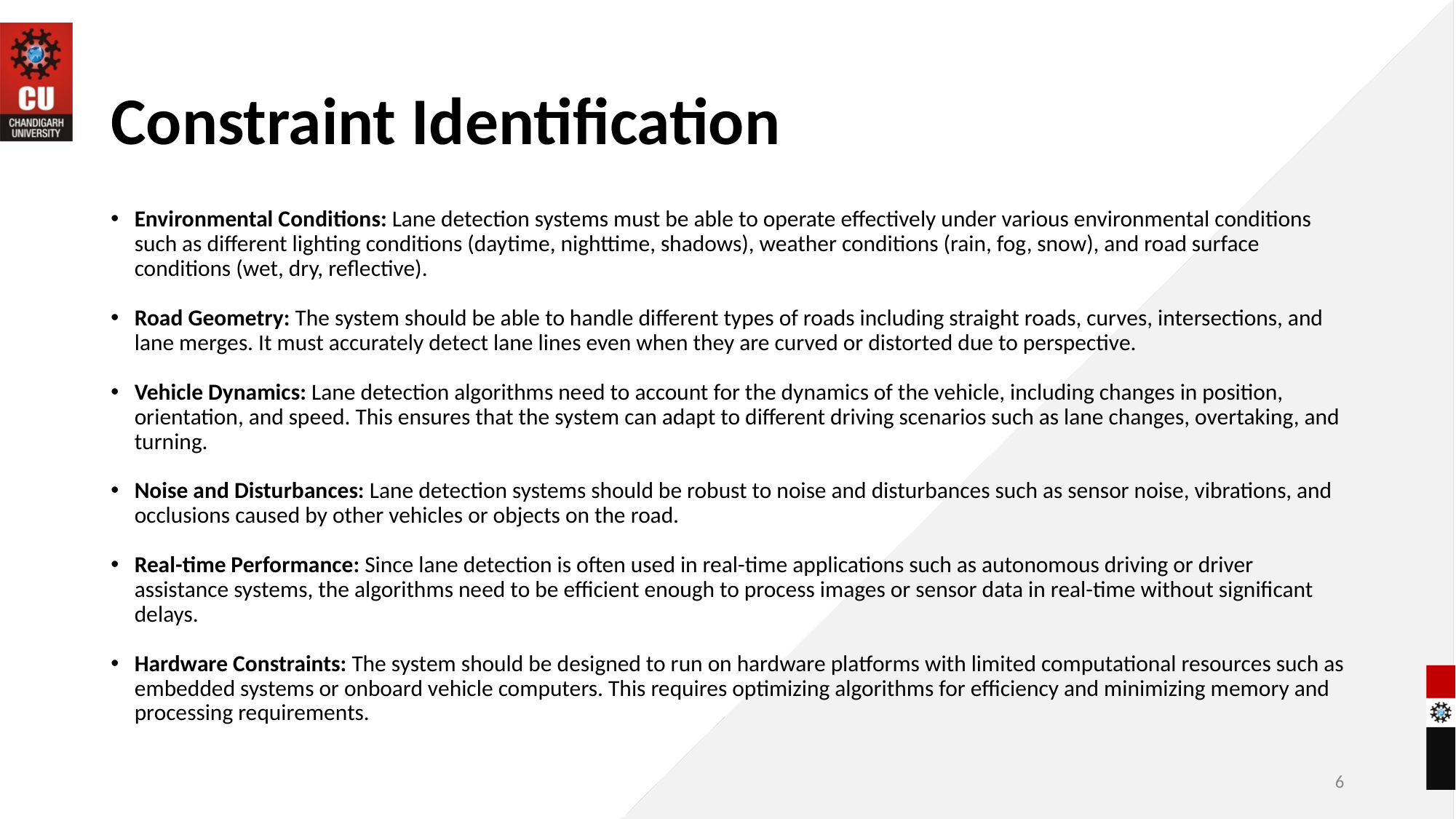

# Constraint Identification
Environmental Conditions: Lane detection systems must be able to operate effectively under various environmental conditions such as different lighting conditions (daytime, nighttime, shadows), weather conditions (rain, fog, snow), and road surface conditions (wet, dry, reflective).

Road Geometry: The system should be able to handle different types of roads including straight roads, curves, intersections, and lane merges. It must accurately detect lane lines even when they are curved or distorted due to perspective.

Vehicle Dynamics: Lane detection algorithms need to account for the dynamics of the vehicle, including changes in position, orientation, and speed. This ensures that the system can adapt to different driving scenarios such as lane changes, overtaking, and turning.

Noise and Disturbances: Lane detection systems should be robust to noise and disturbances such as sensor noise, vibrations, and occlusions caused by other vehicles or objects on the road.

Real-time Performance: Since lane detection is often used in real-time applications such as autonomous driving or driver assistance systems, the algorithms need to be efficient enough to process images or sensor data in real-time without significant delays.

Hardware Constraints: The system should be designed to run on hardware platforms with limited computational resources such as embedded systems or onboard vehicle computers. This requires optimizing algorithms for efficiency and minimizing memory and processing requirements.
6